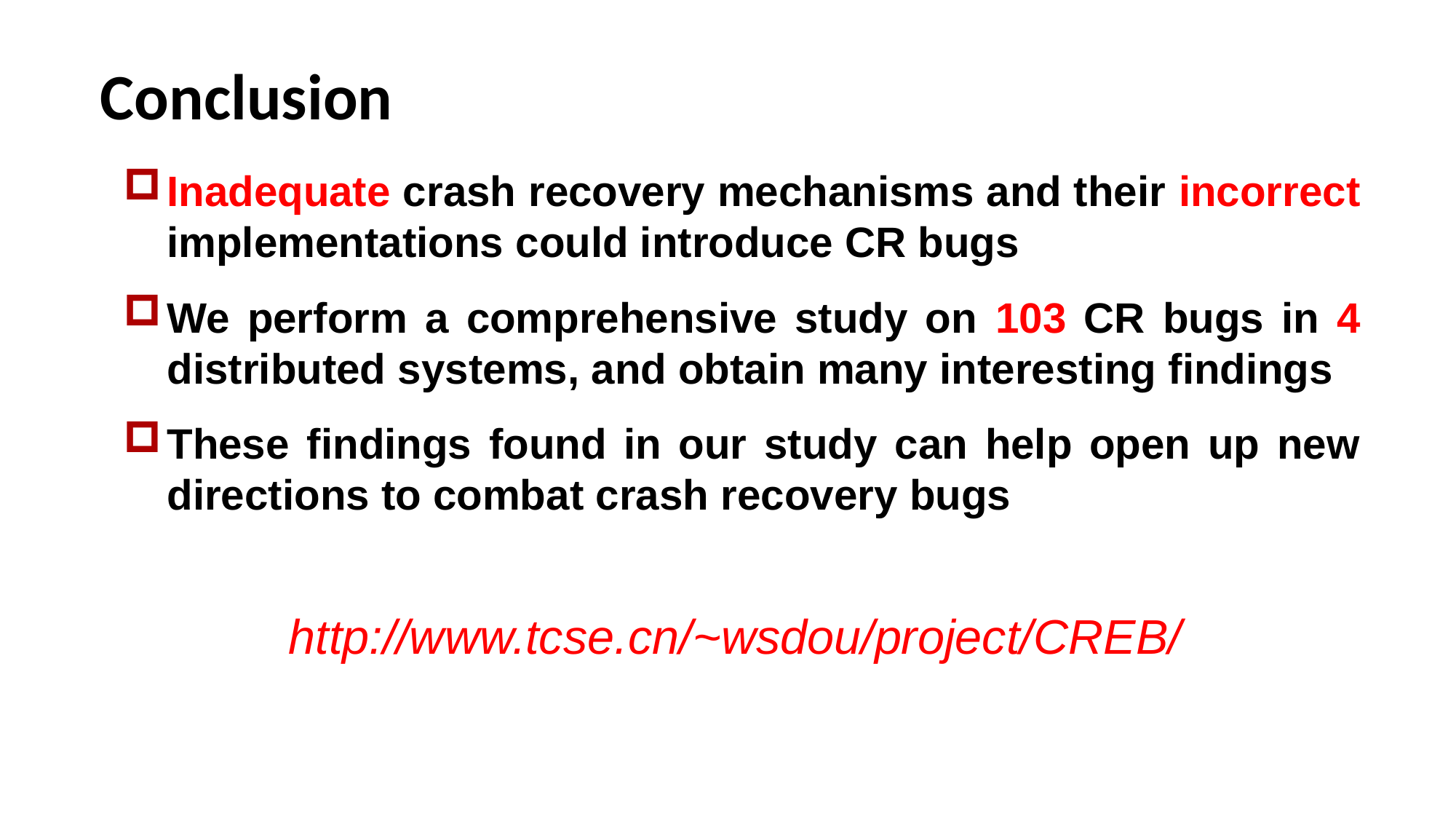

# Conclusion
Inadequate crash recovery mechanisms and their incorrect implementations could introduce CR bugs
We perform a comprehensive study on 103 CR bugs in 4 distributed systems, and obtain many interesting findings
These findings found in our study can help open up new directions to combat crash recovery bugs

http://www.tcse.cn/~wsdou/project/CREB/